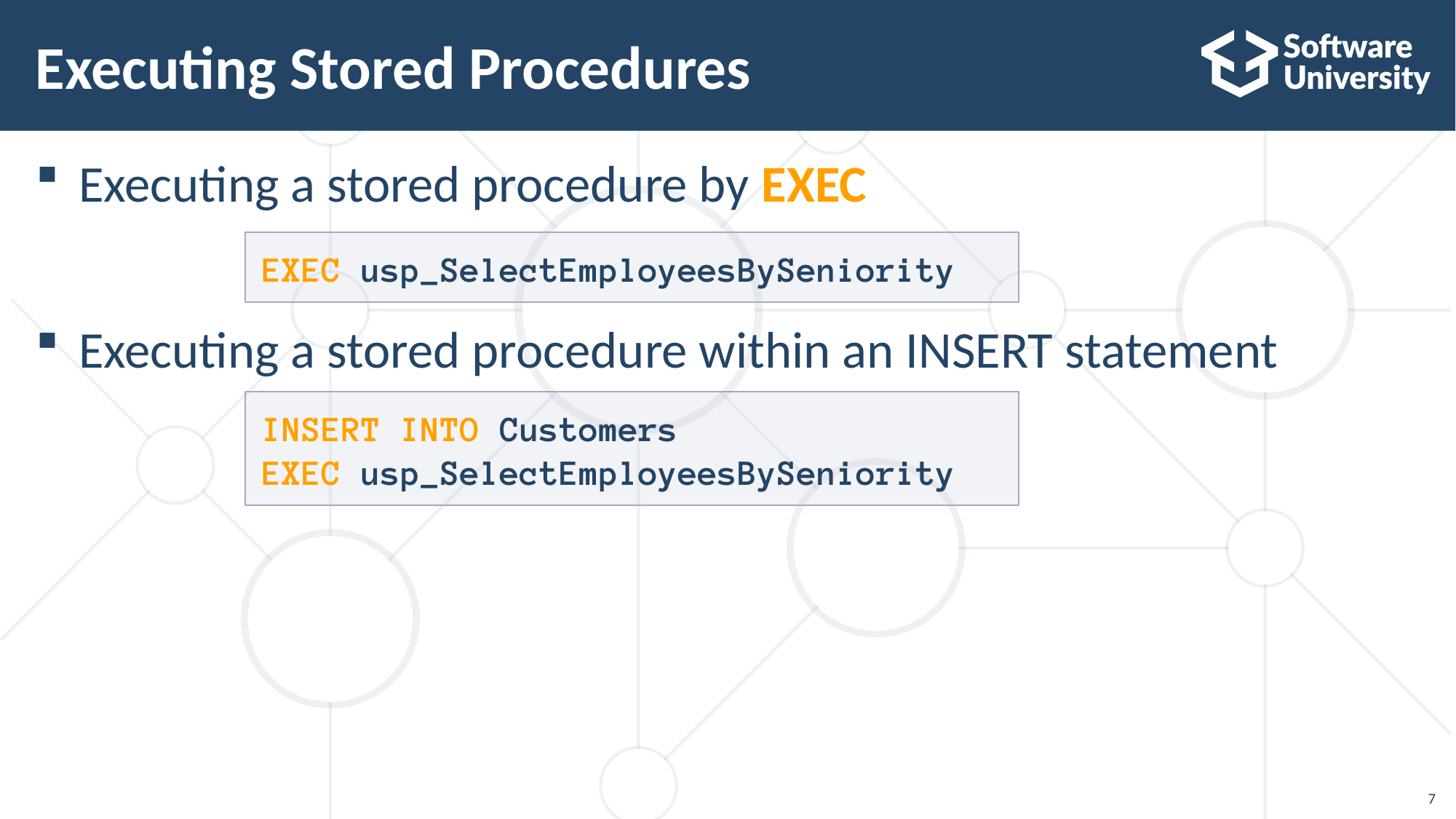

# Executing Stored Procedures
Executing a stored procedure by EXEC

Executing a stored procedure within an INSERT statement
EXEC usp_SelectEmployeesBySeniority
INSERT INTO Customers
EXEC usp_SelectEmployeesBySeniority
7